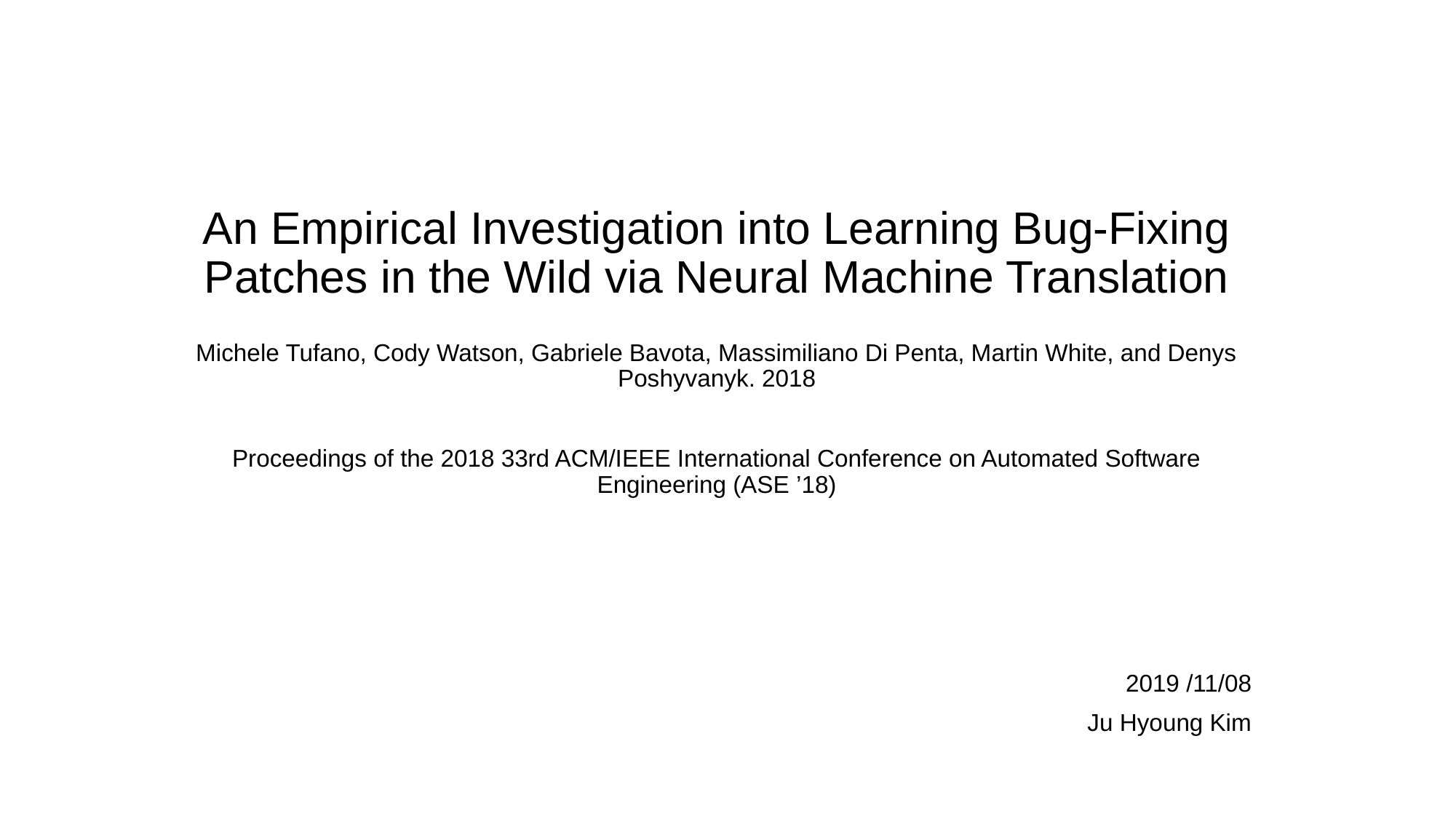

# An Empirical Investigation into Learning Bug-Fixing Patches in the Wild via Neural Machine Translation
Michele Tufano, Cody Watson, Gabriele Bavota, Massimiliano Di Penta, Martin White, and Denys Poshyvanyk. 2018

Proceedings of the 2018 33rd ACM/IEEE International Conference on Automated Software Engineering (ASE ’18)

				2019 /11/08
Ju Hyoung Kim